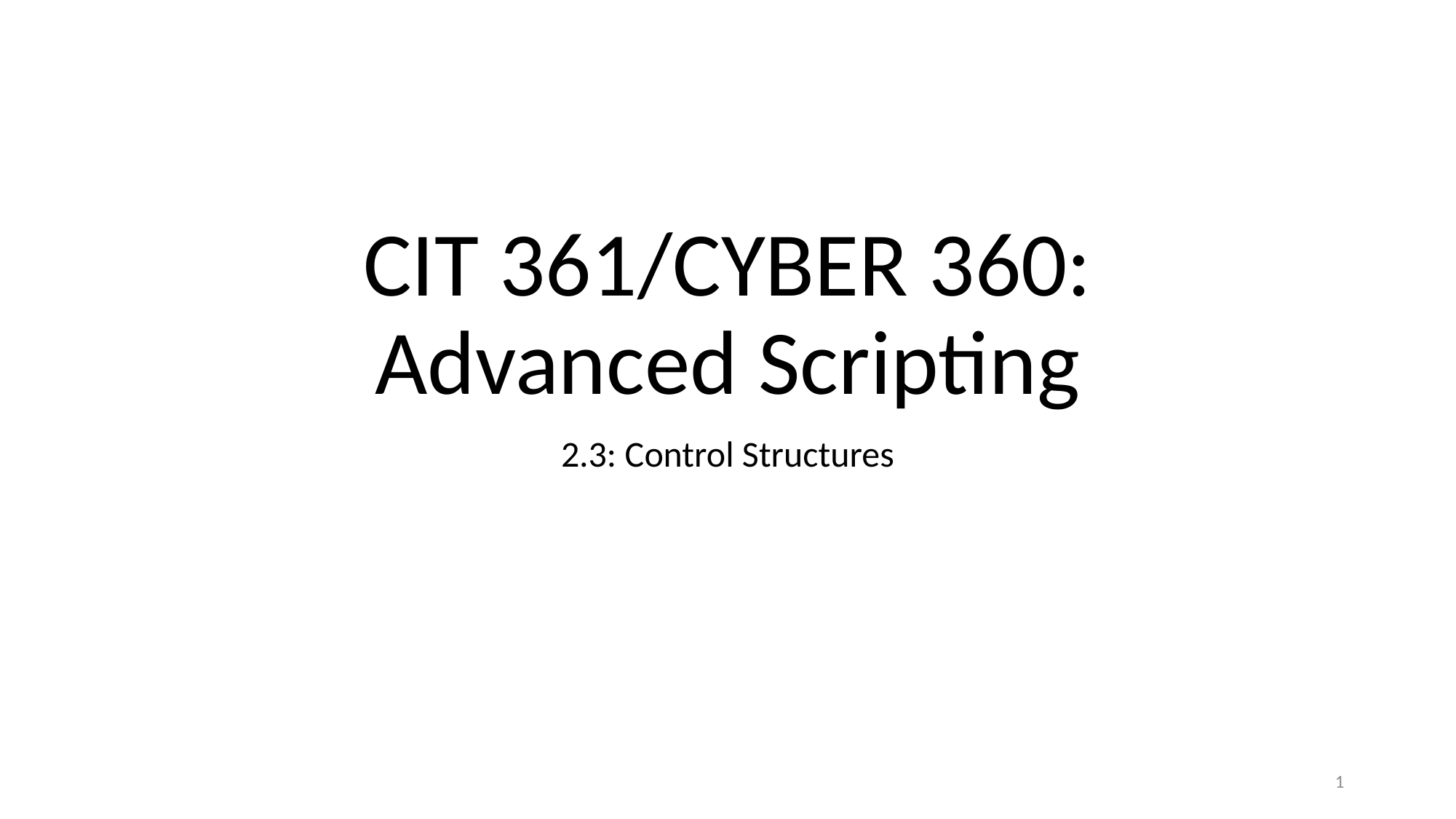

# CIT 361/CYBER 360: Advanced Scripting
2.3: Control Structures
1